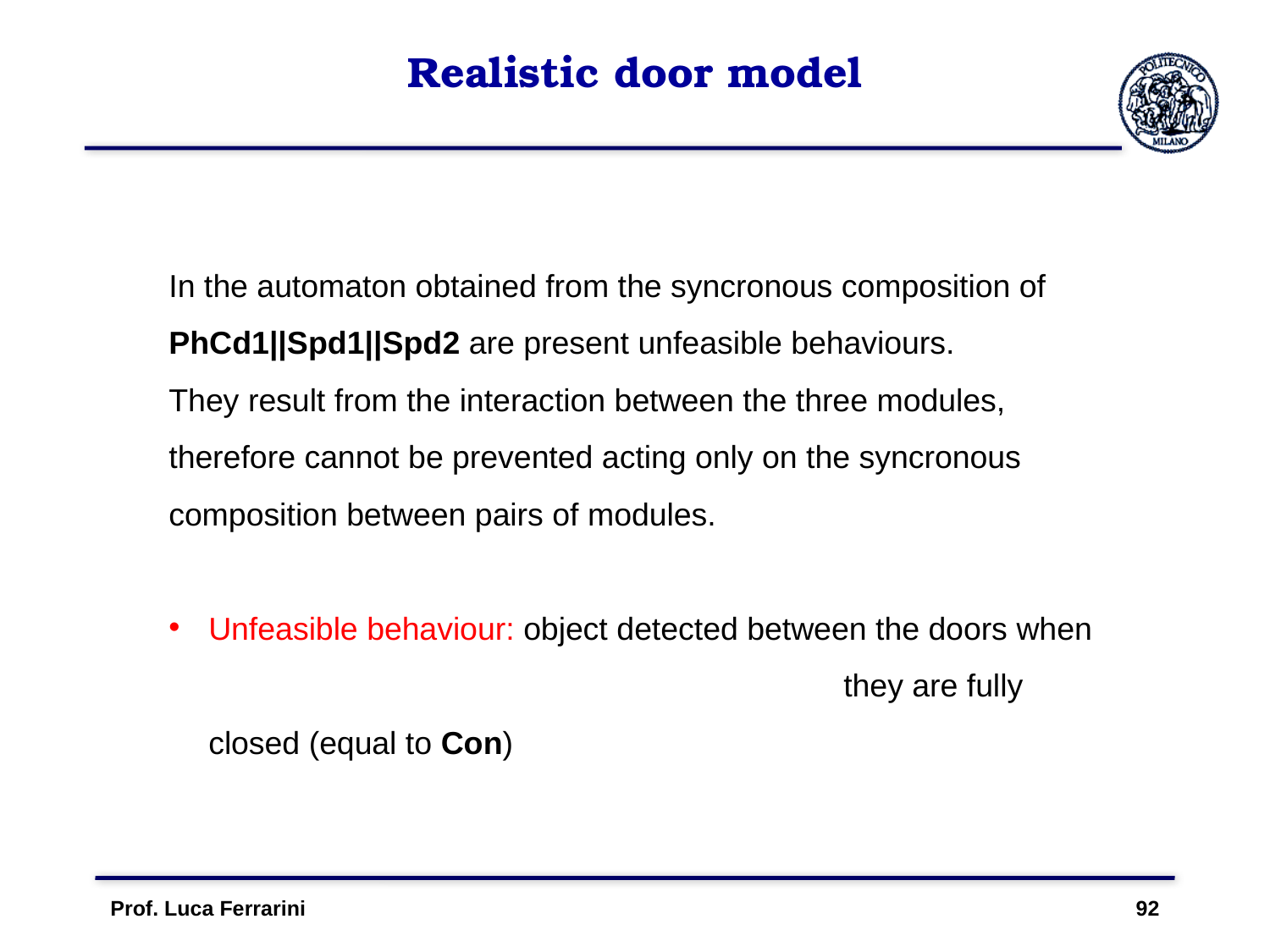

# Realistic door model
In the automaton obtained from the syncronous composition of PhCd1||Spd1||Spd2 are present unfeasible behaviours.
They result from the interaction between the three modules, therefore cannot be prevented acting only on the syncronous composition between pairs of modules.

Unfeasible behaviour: object detected between the doors when 					they are fully closed (equal to Con)

Prof. Luca Ferrarini                                                                                                                                            92